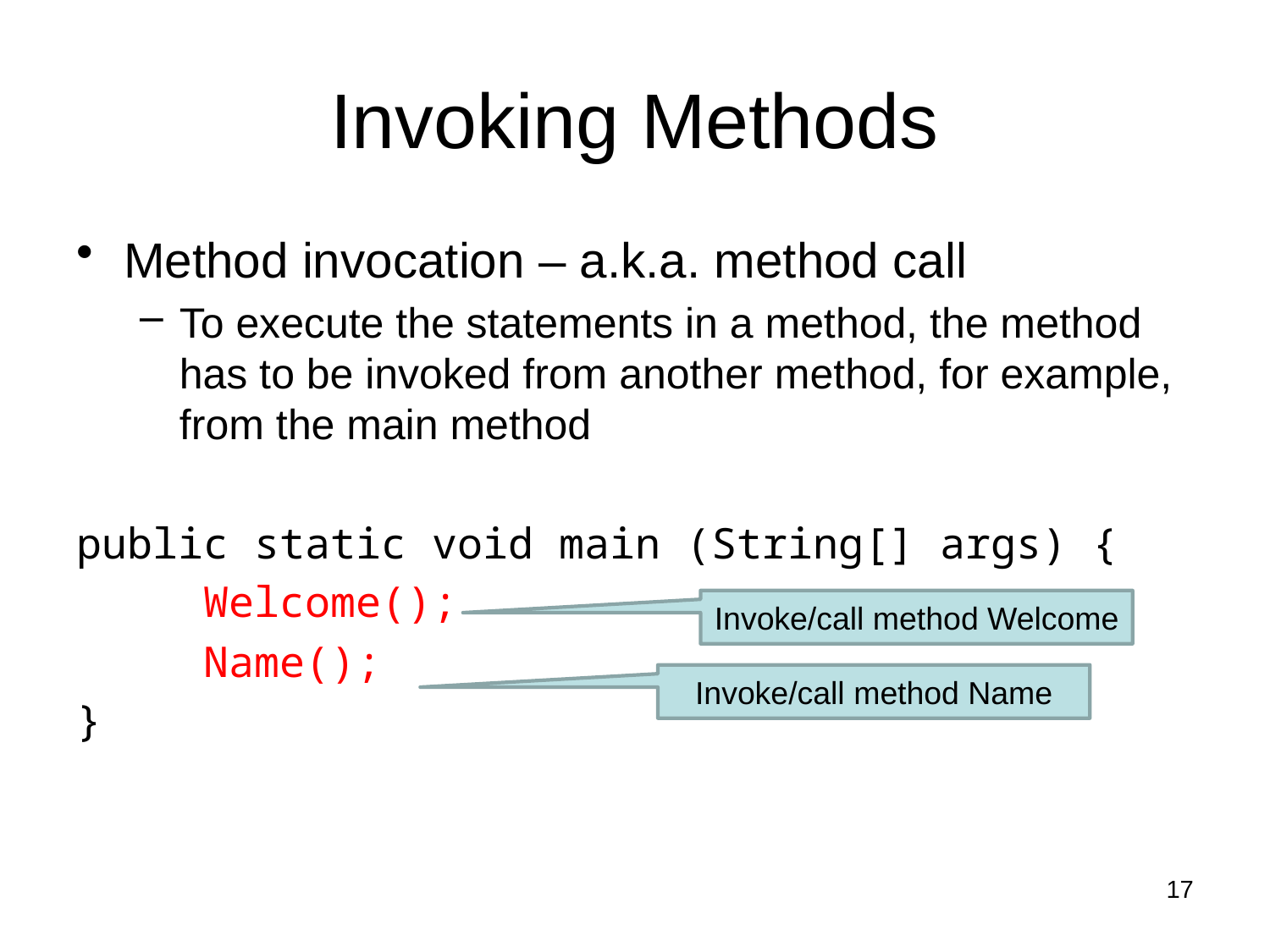

# Invoking Methods
Method invocation – a.k.a. method call
To execute the statements in a method, the method has to be invoked from another method, for example, from the main method

public static void main (String[] args) {
	Welcome();
	Name();
}

Invoke/call method Welcome
Invoke/call method Name
17